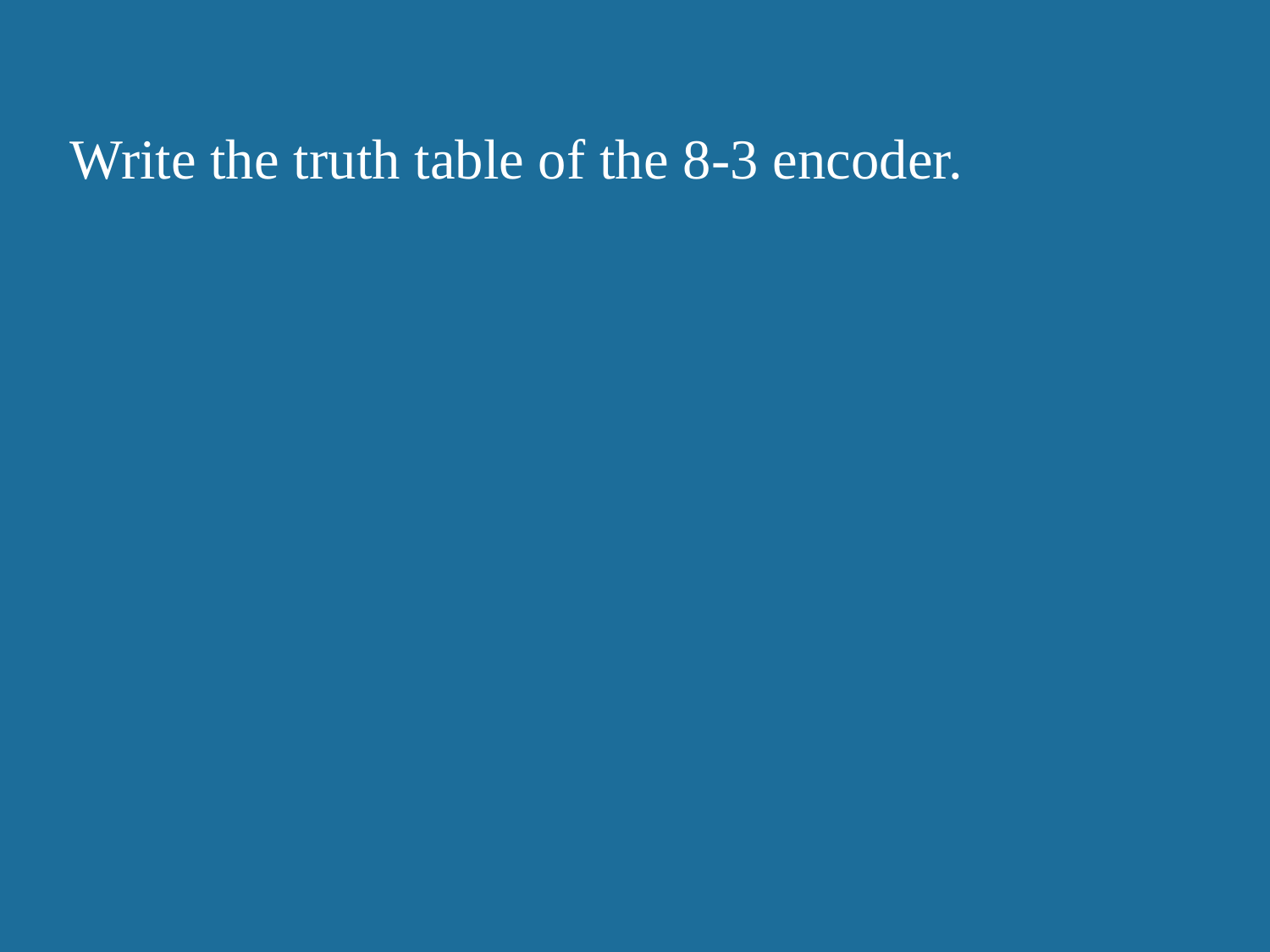

Write the truth table of the 8-3 encoder.